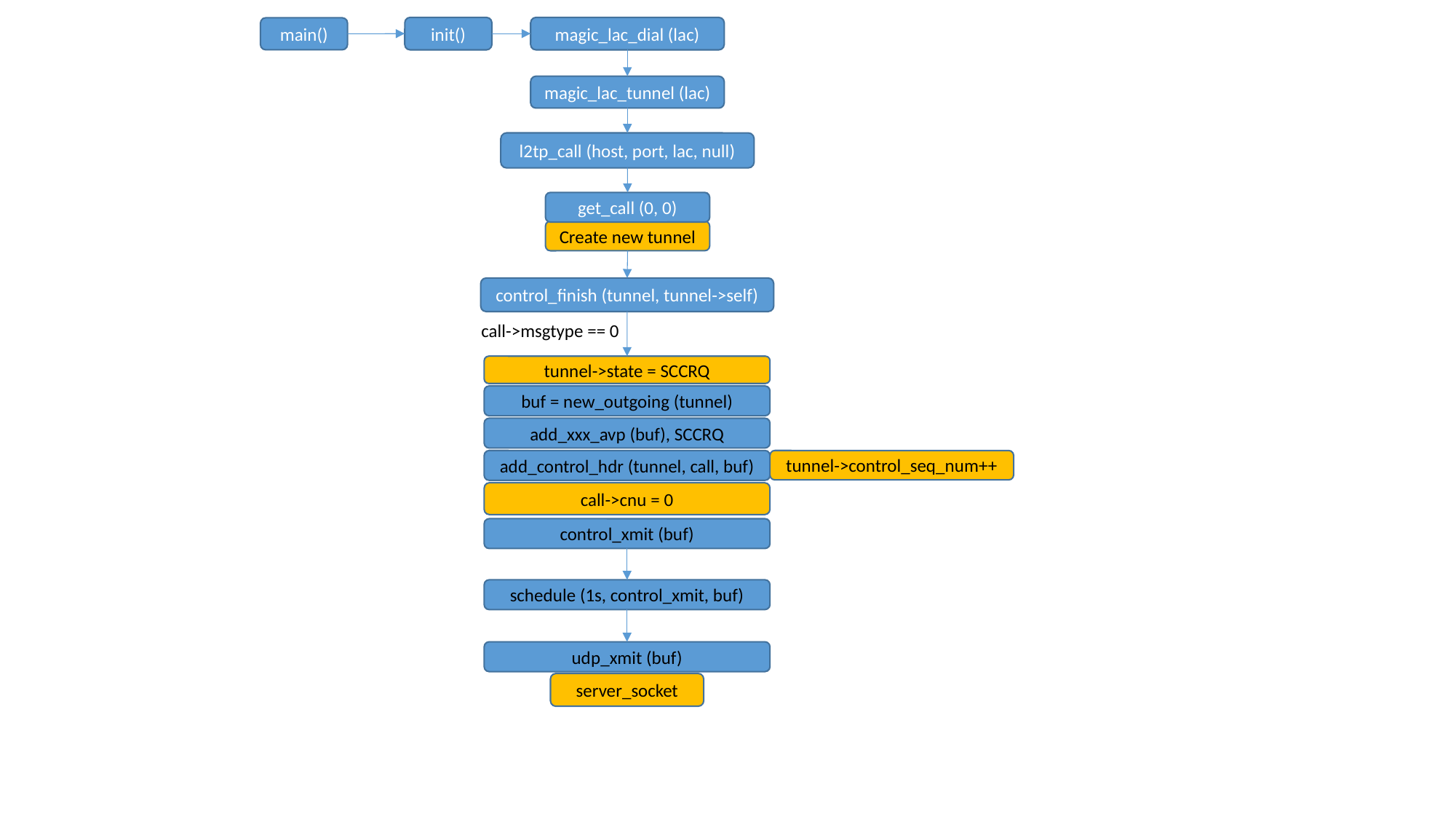

init()
magic_lac_dial (lac)
main()
magic_lac_tunnel (lac)
l2tp_call (host, port, lac, null)
get_call (0, 0)
Create new tunnel
control_finish (tunnel, tunnel->self)
call->msgtype == 0
tunnel->state = SCCRQ
buf = new_outgoing (tunnel)
add_xxx_avp (buf), SCCRQ
add_control_hdr (tunnel, call, buf)
tunnel->control_seq_num++
call->cnu = 0
control_xmit (buf)
schedule (1s, control_xmit, buf)
udp_xmit (buf)
server_socket